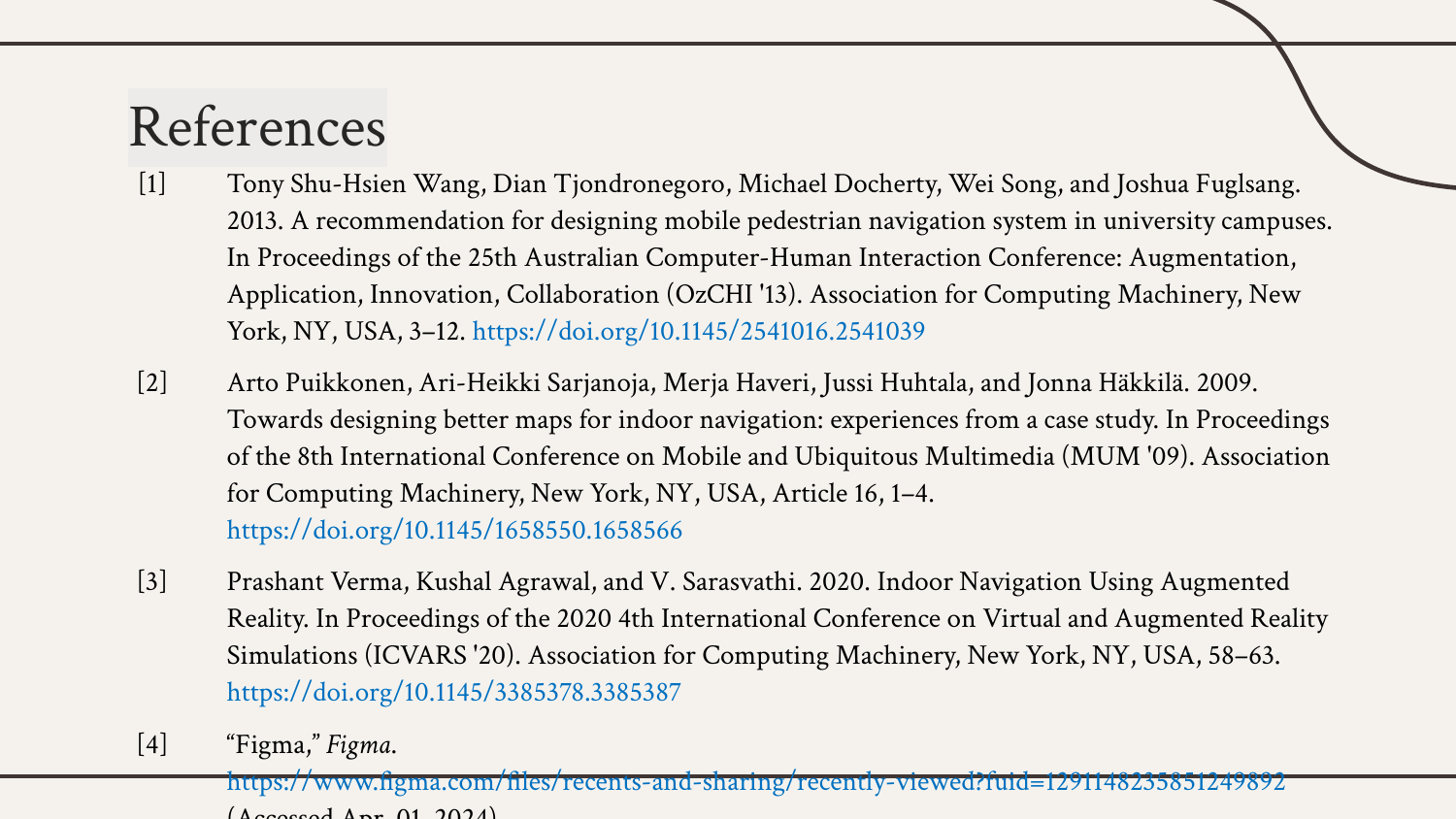

# References
| [1] | Tony Shu-Hsien Wang, Dian Tjondronegoro, Michael Docherty, Wei Song, and Joshua Fuglsang. 2013. A recommendation for designing mobile pedestrian navigation system in university campuses. In Proceedings of the 25th Australian Computer-Human Interaction Conference: Augmentation, Application, Innovation, Collaboration (OzCHI '13). Association for Computing Machinery, New York, NY, USA, 3–12. https://doi.org/10.1145/2541016.2541039 |
| --- | --- |
| [2] | Arto Puikkonen, Ari-Heikki Sarjanoja, Merja Haveri, Jussi Huhtala, and Jonna Häkkilä. 2009. Towards designing better maps for indoor navigation: experiences from a case study. In Proceedings of the 8th International Conference on Mobile and Ubiquitous Multimedia (MUM '09). Association for Computing Machinery, New York, NY, USA, Article 16, 1–4. https://doi.org/10.1145/1658550.1658566 |
| [3] | Prashant Verma, Kushal Agrawal, and V. Sarasvathi. 2020. Indoor Navigation Using Augmented Reality. In Proceedings of the 2020 4th International Conference on Virtual and Augmented Reality Simulations (ICVARS '20). Association for Computing Machinery, New York, NY, USA, 58–63. https://doi.org/10.1145/3385378.3385387 |
| [4] | “Figma,” Figma. https://www.figma.com/files/recents-and-sharing/recently-viewed?fuid=1291148235851249892 (Accessed Apr. 01, 2024). |